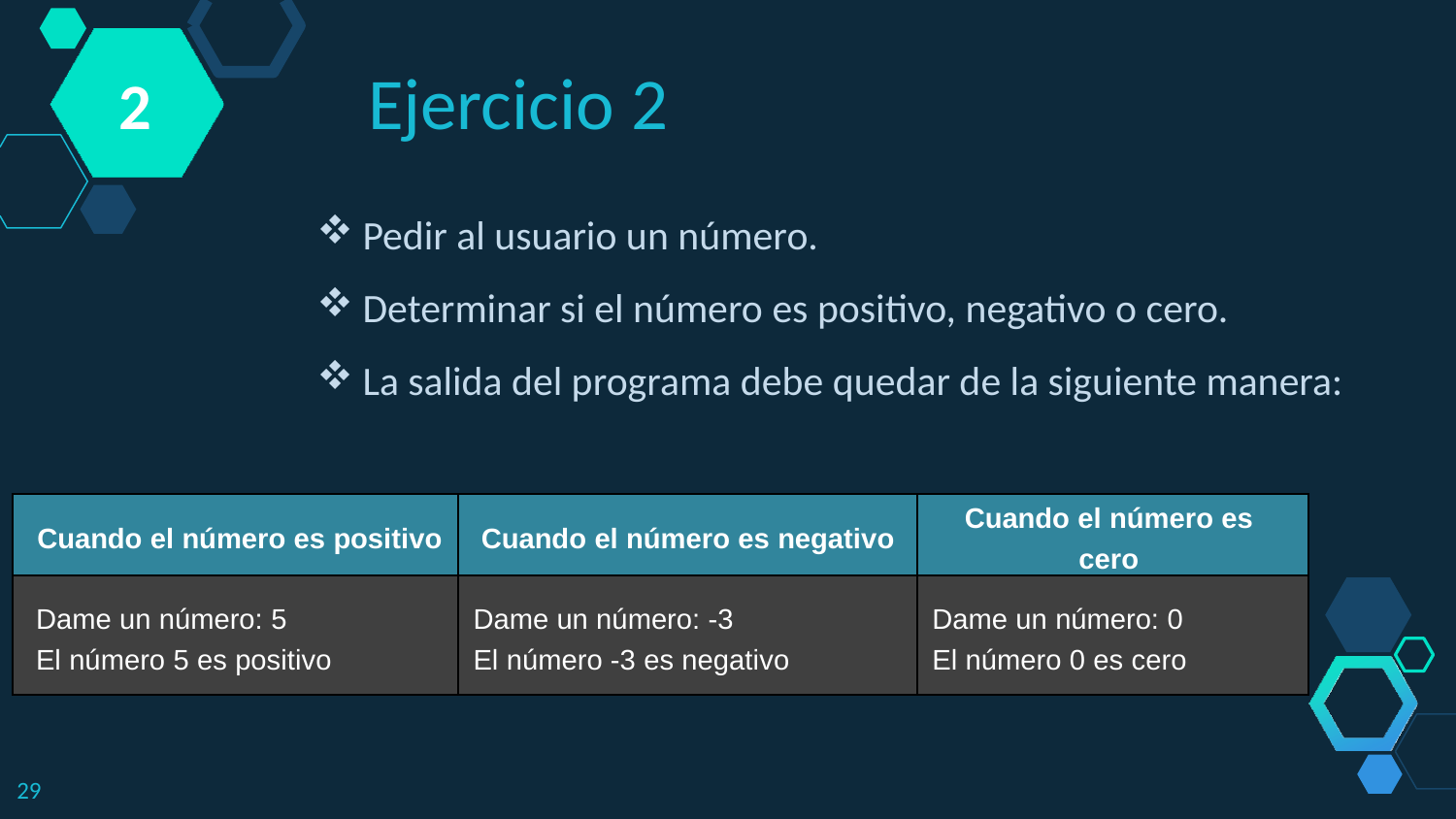

# Ejercicio 2
2

Pedir al usuario un número.
Determinar si el número es positivo, negativo o cero.
La salida del programa debe quedar de la siguiente manera:
| Cuando el número es positivo | Cuando el número es negativo | Cuando el número es cero |
| --- | --- | --- |
| Dame un número: 5 El número 5 es positivo | Dame un número: -3 El número -3 es negativo | Dame un número: 0 El número 0 es cero |

29